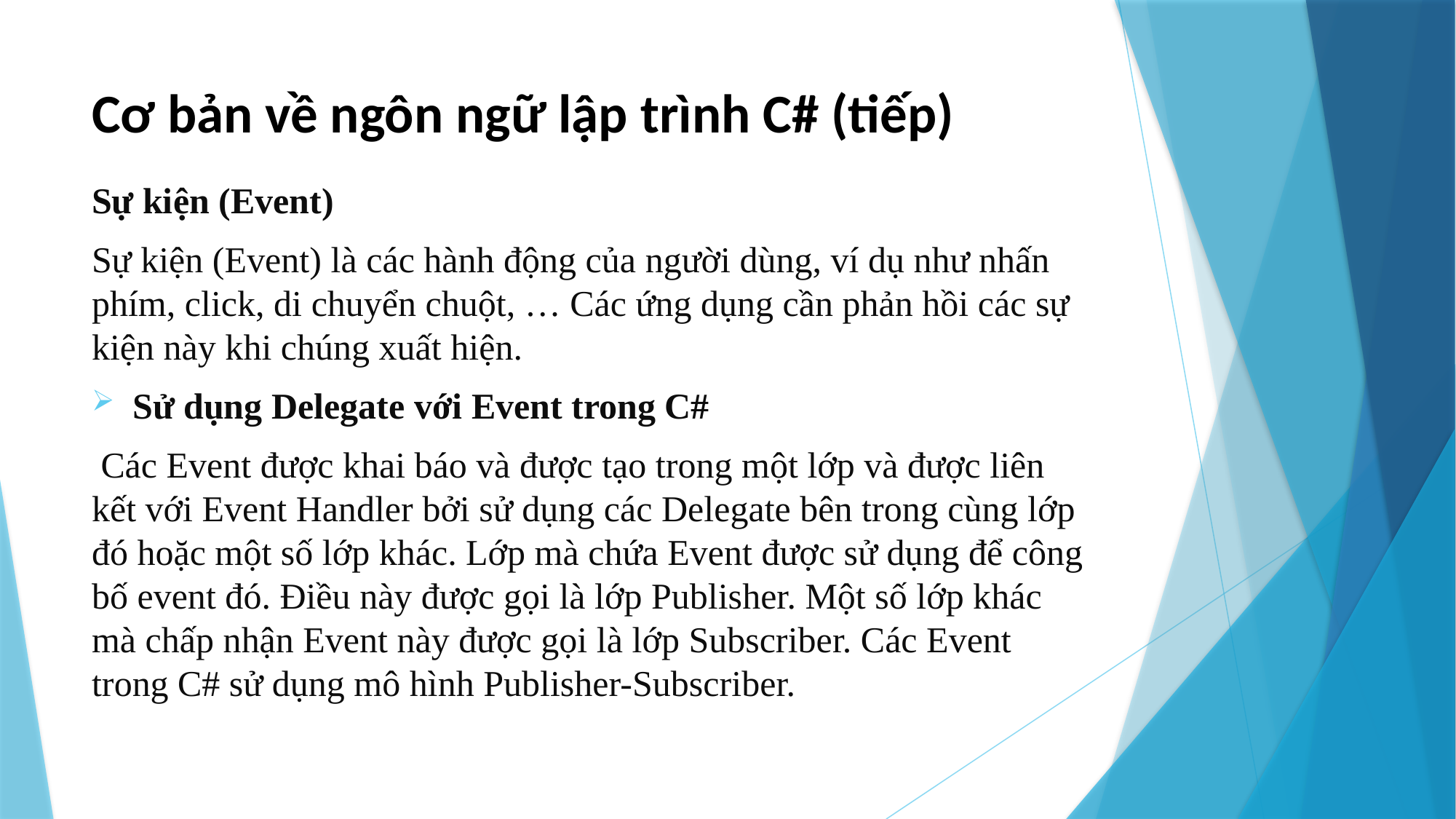

# Cơ bản về ngôn ngữ lập trình C# (tiếp)
Sự kiện (Event)
Sự kiện (Event) là các hành động của người dùng, ví dụ như nhấn phím, click, di chuyển chuột, … Các ứng dụng cần phản hồi các sự kiện này khi chúng xuất hiện.
Sử dụng Delegate với Event trong C#
 Các Event được khai báo và được tạo trong một lớp và được liên kết với Event Handler bởi sử dụng các Delegate bên trong cùng lớp đó hoặc một số lớp khác. Lớp mà chứa Event được sử dụng để công bố event đó. Điều này được gọi là lớp Publisher. Một số lớp khác mà chấp nhận Event này được gọi là lớp Subscriber. Các Event trong C# sử dụng mô hình Publisher-Subscriber.